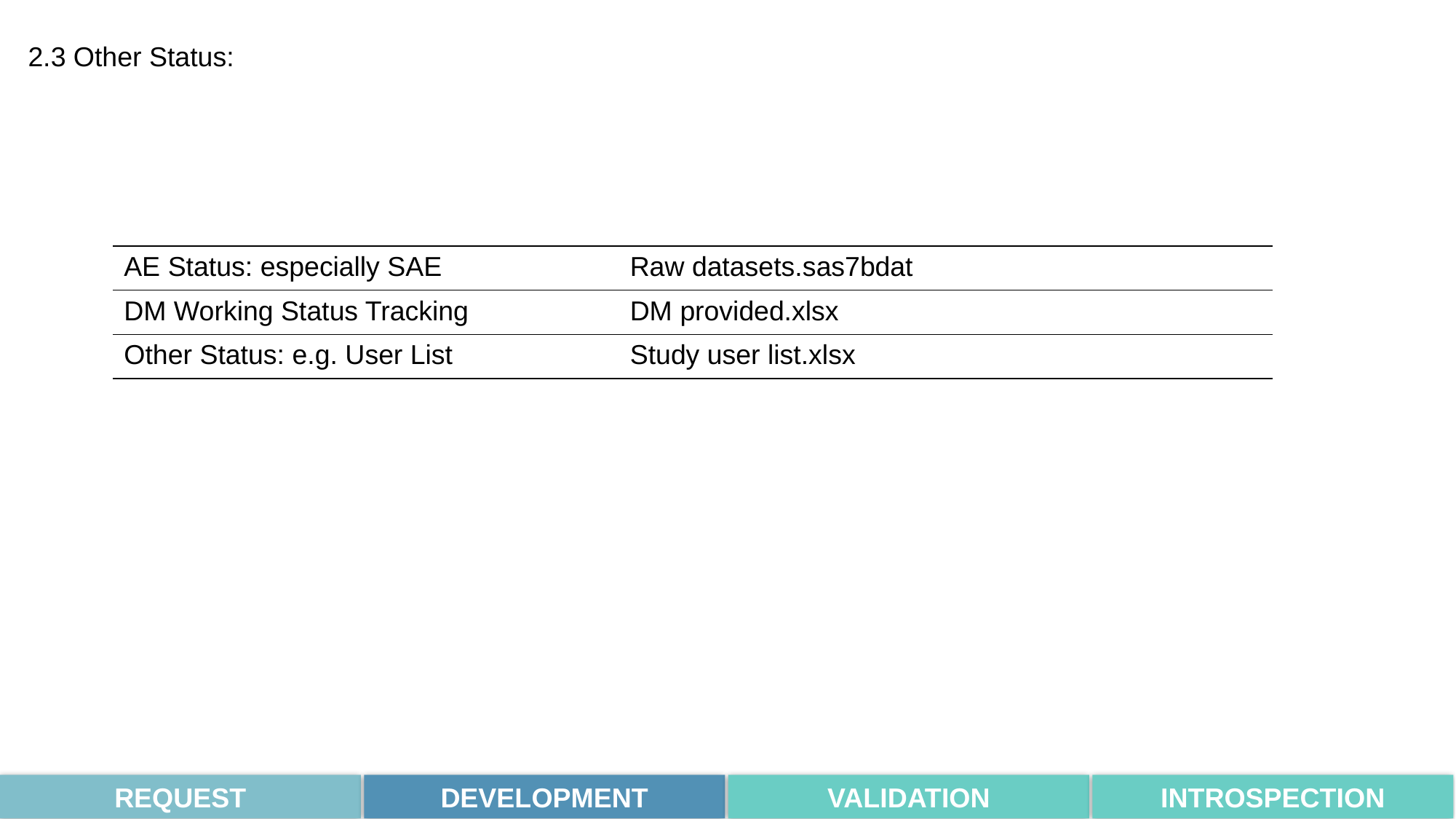

2.3 Other Status:
| AE Status: especially SAE | Raw datasets.sas7bdat |
| --- | --- |
| DM Working Status Tracking | DM provided.xlsx |
| Other Status: e.g. User List | Study user list.xlsx |
REQUEST
DEVELOPMENT
VALIDATION
INTROSPECTION